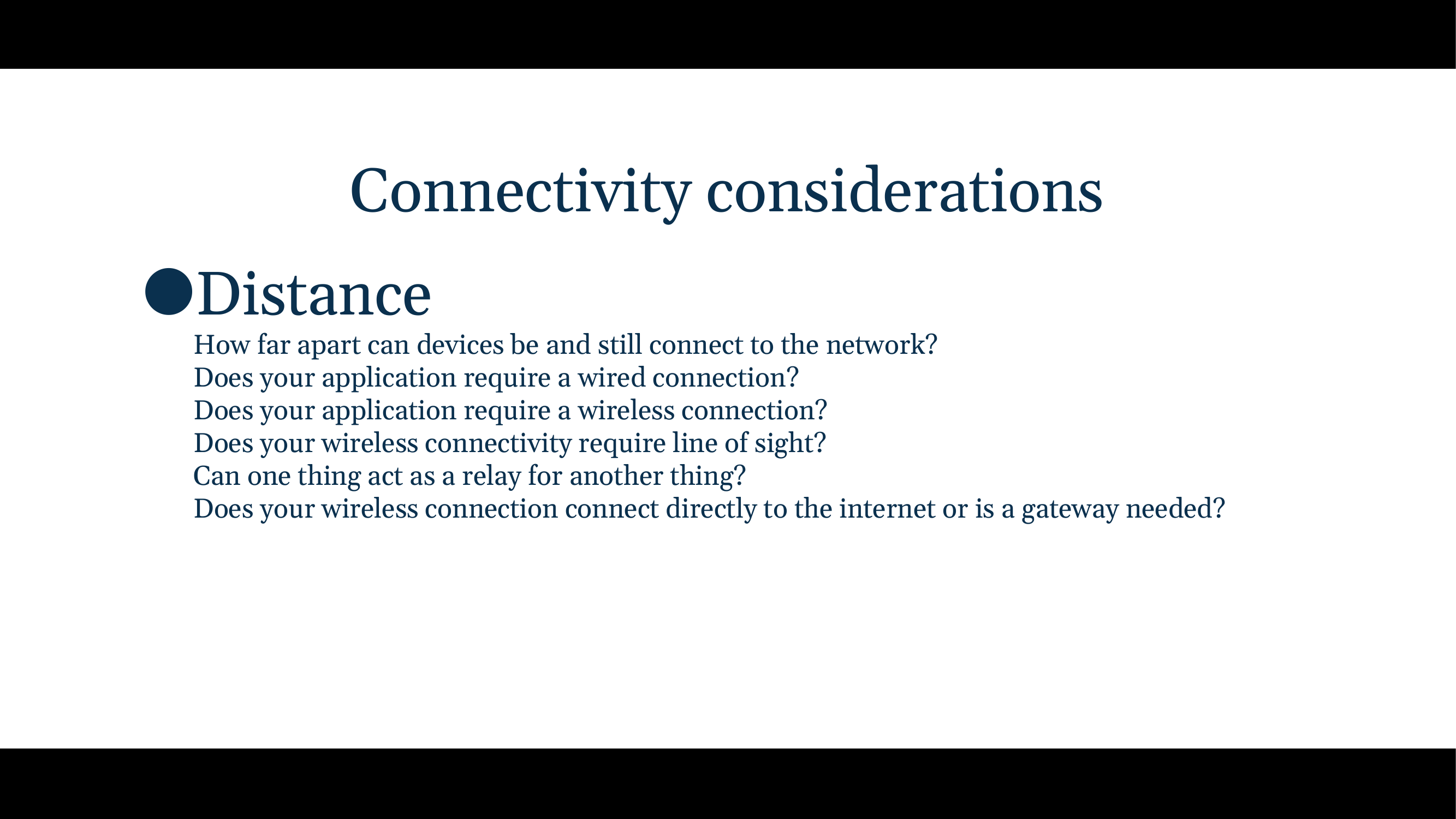

# Connectivity considerations
Distance
How far apart can devices be and still connect to the network?
Does your application require a wired connection?
Does your application require a wireless connection?
Does your wireless connectivity require line of sight?
Can one thing act as a relay for another thing?
Does your wireless connection connect directly to the internet or is a gateway needed?